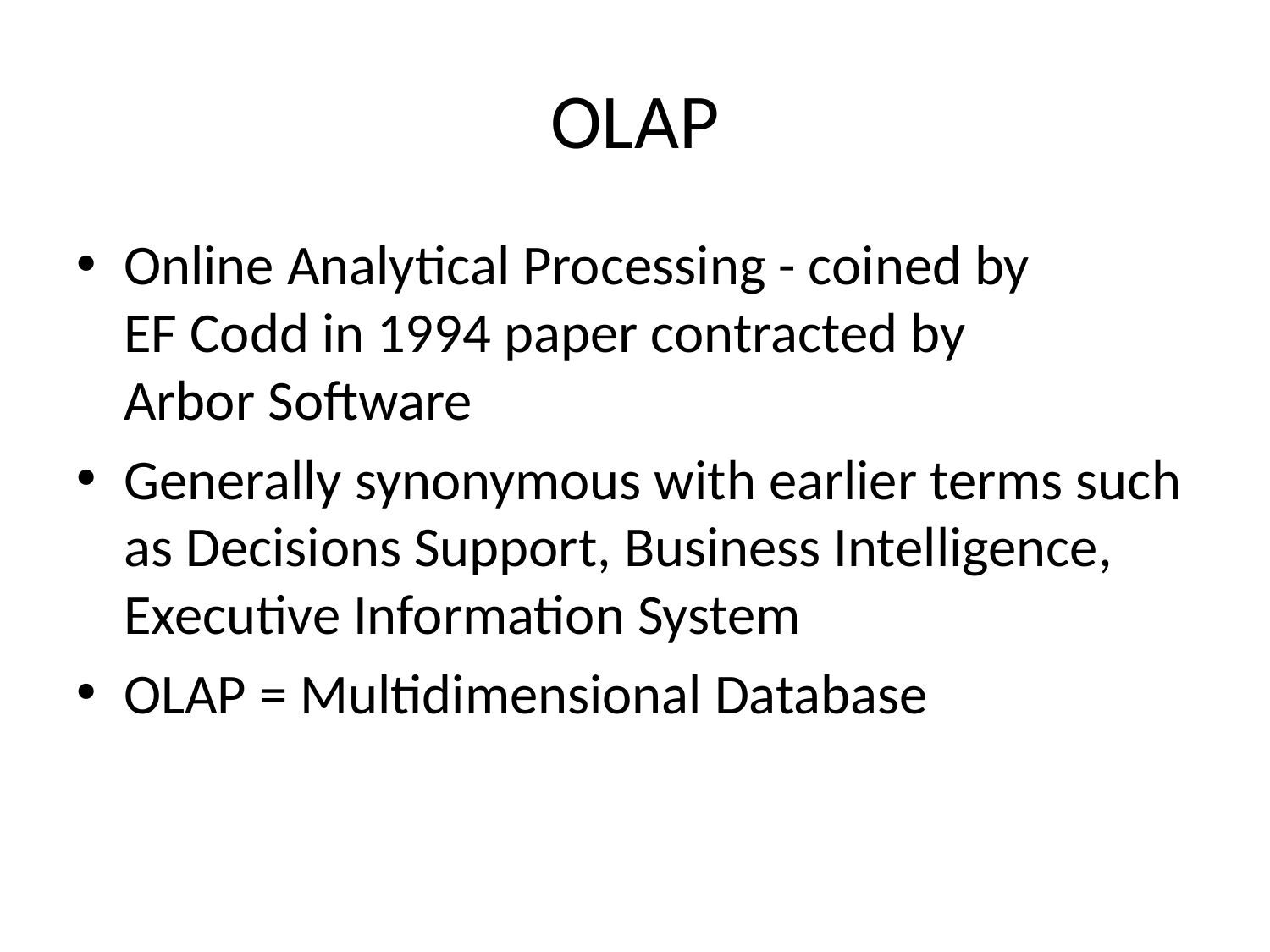

# OLAP
Online Analytical Processing - coined by
EF Codd in 1994 paper contracted by
Arbor Software
Generally synonymous with earlier terms such as Decisions Support, Business Intelligence, Executive Information System
OLAP = Multidimensional Database